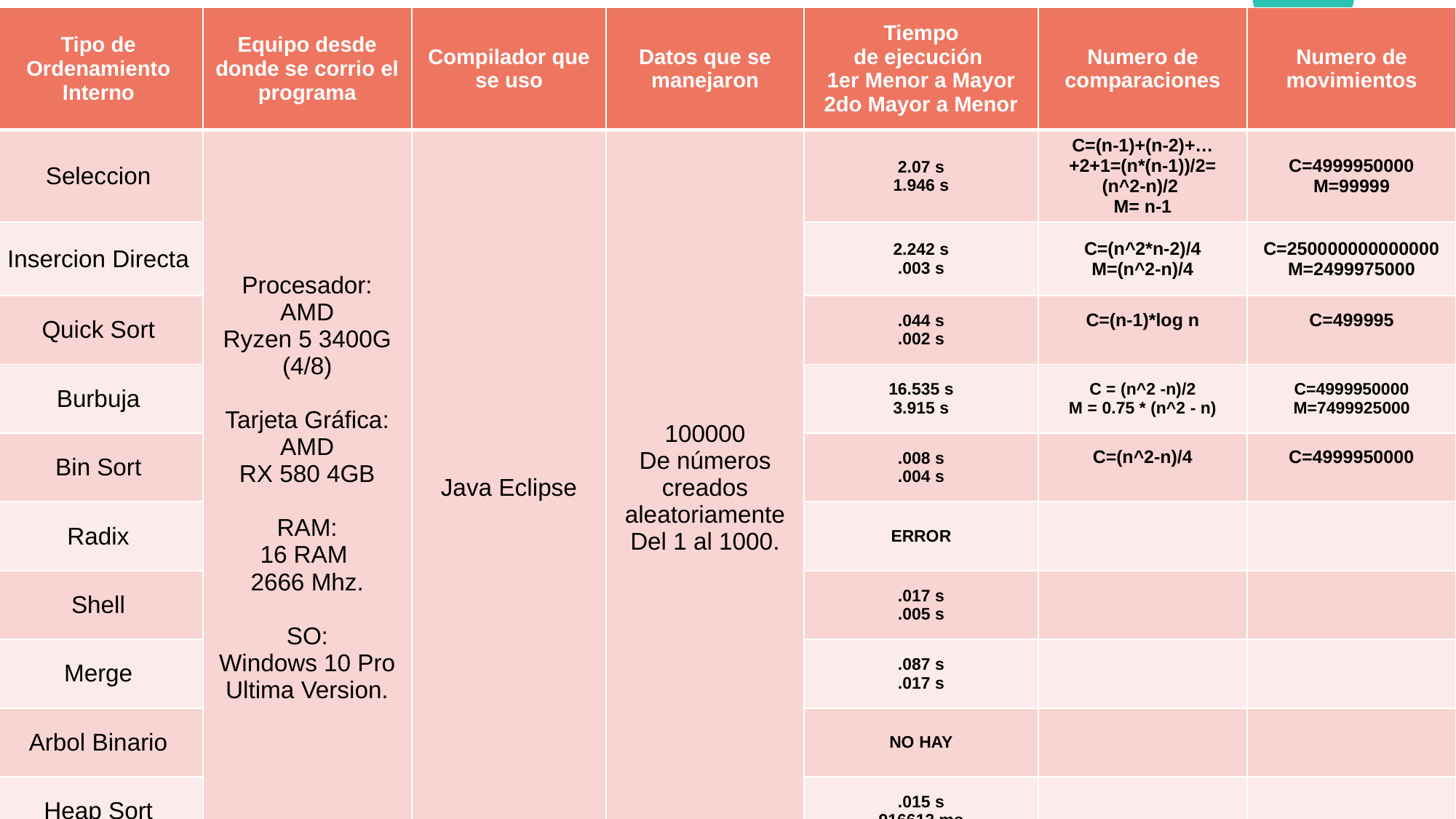

| Tipo de Ordenamiento Interno | Equipo desde donde se corrio el programa | Compilador que se uso | Datos que se manejaron | Tiempo de ejecución  1er Menor a Mayor 2do Mayor a Menor | Numero de comparaciones | Numero de movimientos |
| --- | --- | --- | --- | --- | --- | --- |
| Seleccion | Procesador: AMD Ryzen 5 3400G (4/8) Tarjeta Gráfica: AMD RX 580 4GB RAM: 16 RAM  2666 Mhz. SO: Windows 10 Pro Ultima Version. | Java Eclipse | 100000 De números creados aleatoriamente Del 1 al 1000. | 2.07 s 1.946 s | C=(n-1)+(n-2)+…+2+1=(n\*(n-1))/2= (n^2-n)/2  M= n-1 | C=4999950000 M=99999 |
| Insercion Directa |  |  |  | 2.242 s .003 s | C=(n^2\*n-2)/4 M=(n^2-n)/4 | C=250000000000000 M=2499975000 |
| Quick Sort |  |  |  | .044 s .002 s | C=(n-1)\*log n | C=499995 |
| Burbuja |  |  |  | 16.535 s 3.915 s | C = (n^2 -n)/2 M = 0.75 \* (n^2 - n) | C=4999950000 M=7499925000 |
| Bin Sort |  |  |  | .008 s .004 s | C=(n^2-n)/4 | C=4999950000 |
| Radix |  |  |  | ERROR |  |  |
| Shell |  |  |  | .017 s .005 s |  |  |
| Merge |  |  |  | .087 s .017 s |  |  |
| Arbol Binario |  |  |  | NO HAY |  |  |
| Heap Sort |  |  |  | .015 s 916613 ms |  |  |